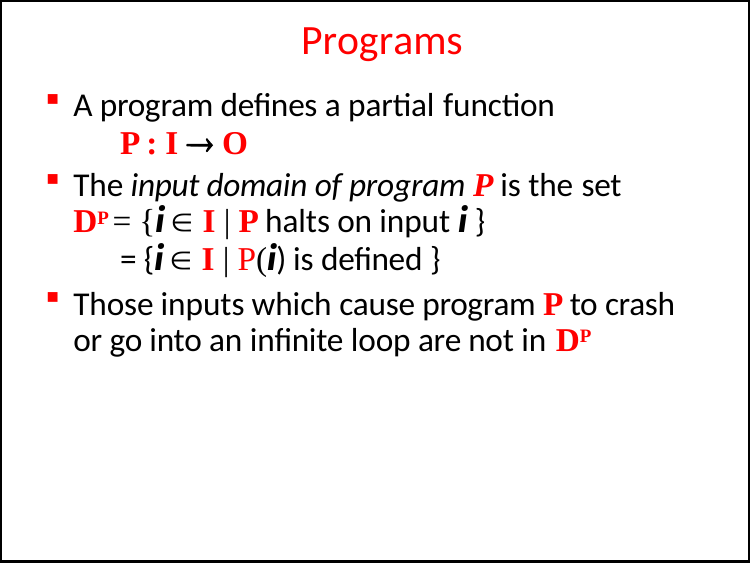

# Programs
A program defines a partial function
P : I → O
The input domain of program P is the set
DP = {i ∈ I | P halts on input i }
= {i ∈ I | P(i) is defined }
Those inputs which cause program P to crash  or go into an infinite loop are not in DP